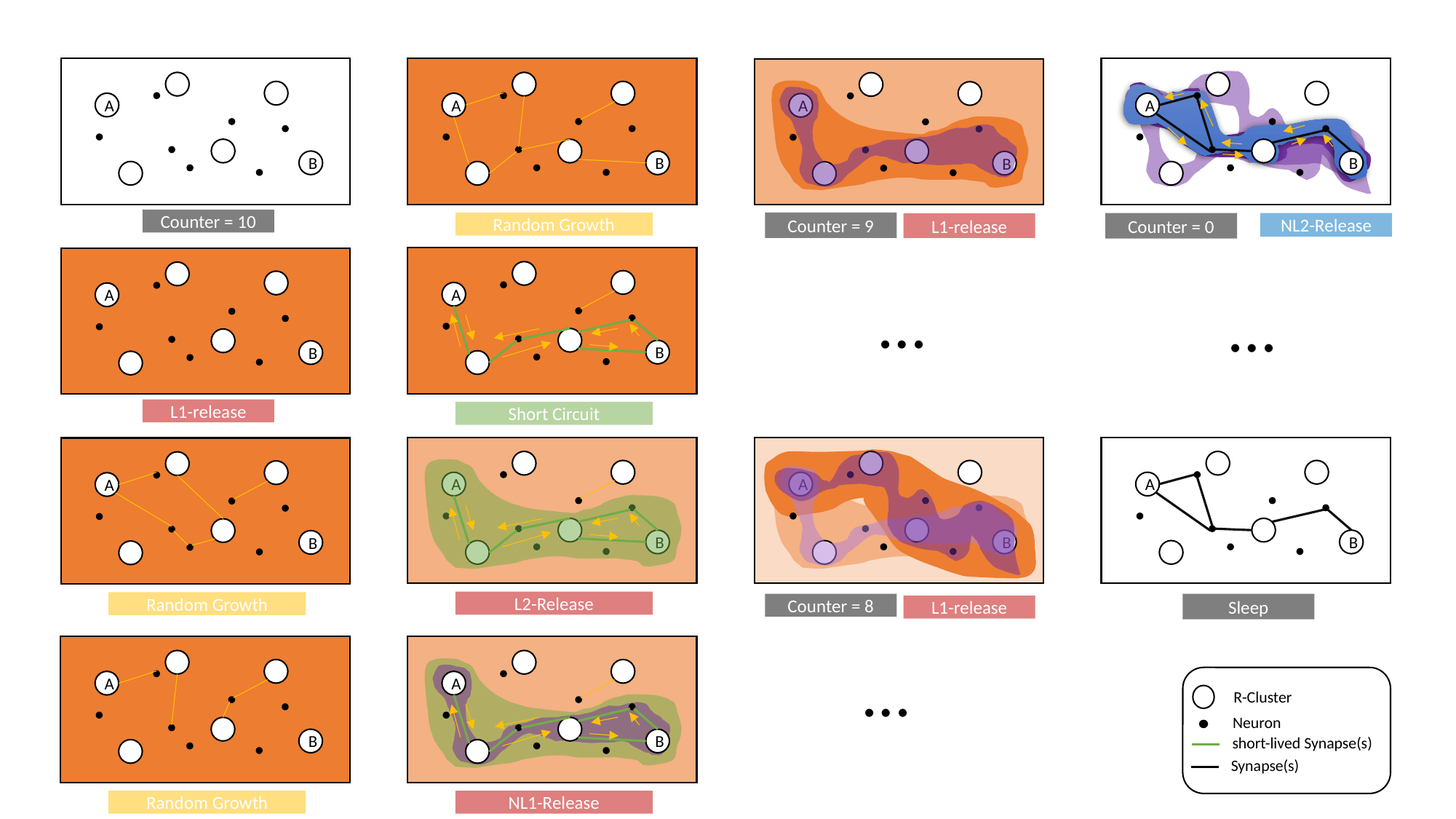

A

B

A

B

A

B

A

B

Counter = 10
Counter = 9
Random Growth
Counter = 0
NL2-Release
L1-release

A

B

A

B

…
…
L1-release
Short Circuit

A

B

A

B

A

B

A

B

L2-Release
Random Growth
Counter = 8
Sleep
L1-release

…

A

B

A

B

R-Cluster

Neuron

short-lived Synapse(s)
Synapse(s)
Random Growth
NL1-Release